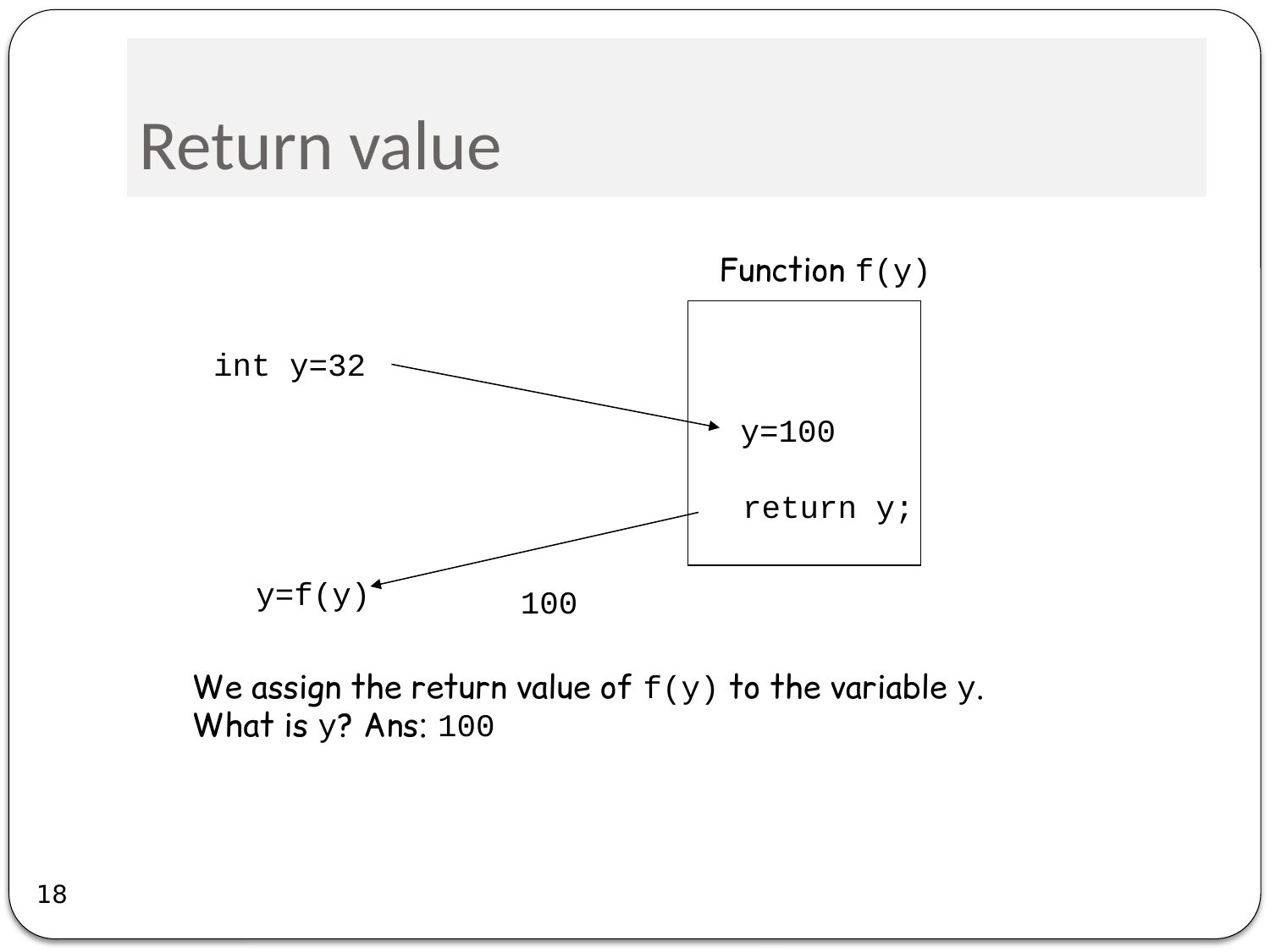

# Return value
Function f(y)

int y=32

y=100
return y;

y=f(y)
100
We assign the return value of f(y) to the variable y.
What is y? Ans: 100
18